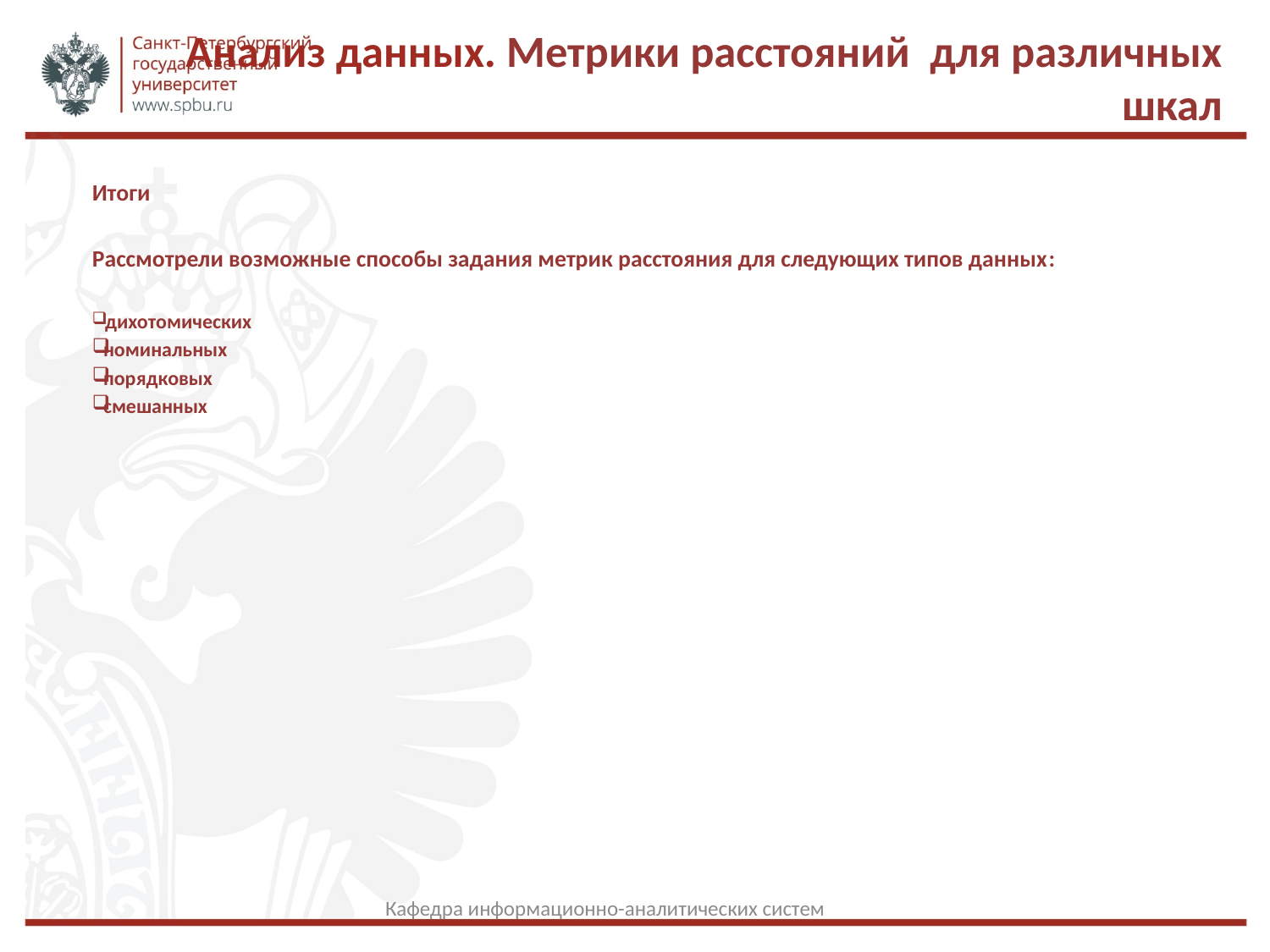

Анализ данных. Метрики расстояний  для различных шкал

Итоги

Рассмотрели возможные способы задания метрик расстояния для следующих типов данных:

   дихотомических
  номинальных
  порядковых
  смешанных

Кафедра информационно-аналитических систем